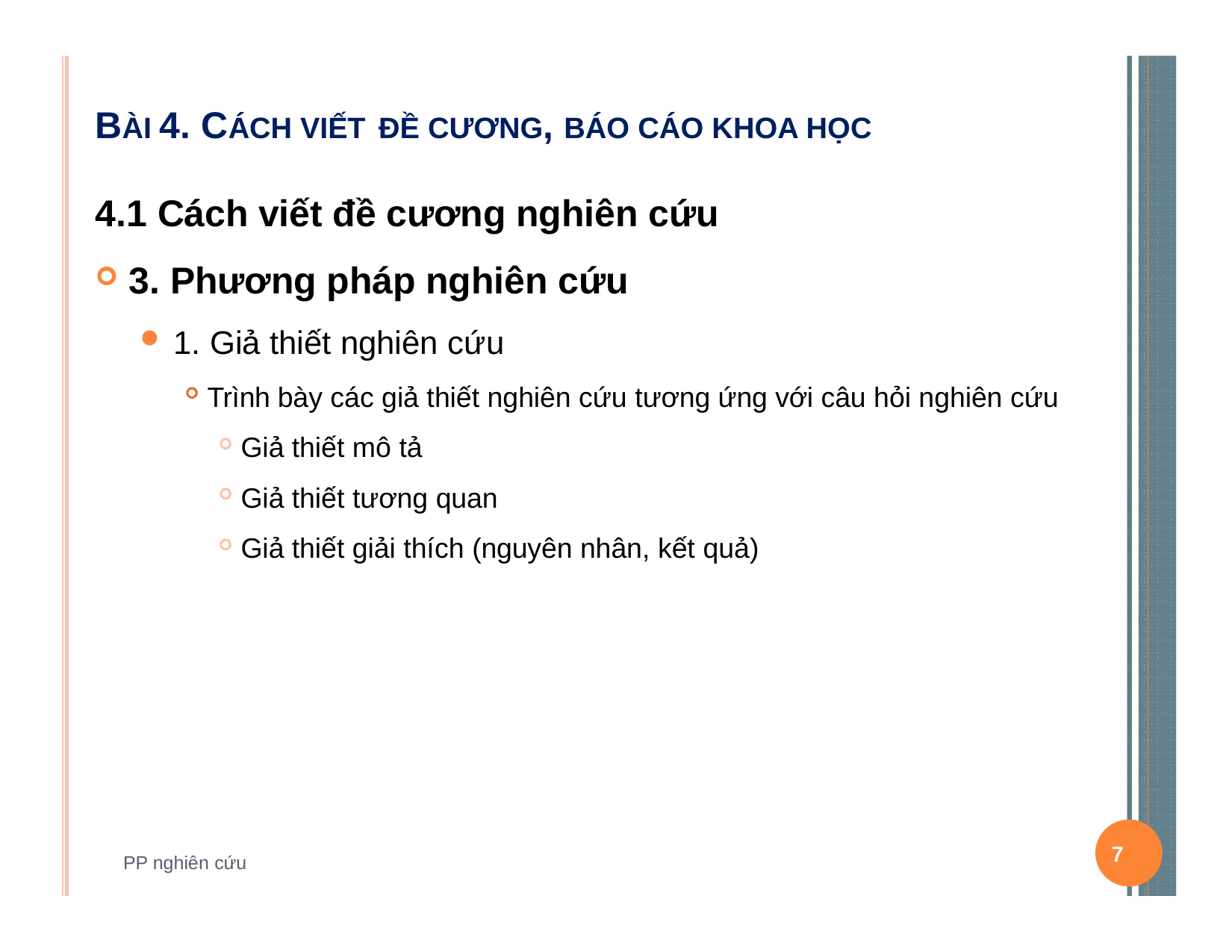

# BÀI 4. CÁCH VIẾT ĐỀ CƯƠNG, BÁO CÁO KHOA HỌC
4.1 Cách viết đề cương nghiên cứu
3. Phương pháp nghiên cứu
1. Giả thiết nghiên cứu
Trình bày các giả thiết nghiên cứu tương ứng với câu hỏi nghiên cứu
Giả thiết mô tả
Giả thiết tương quan
Giả thiết giải thích (nguyên nhân, kết quả)

7
PP nghiên cứu